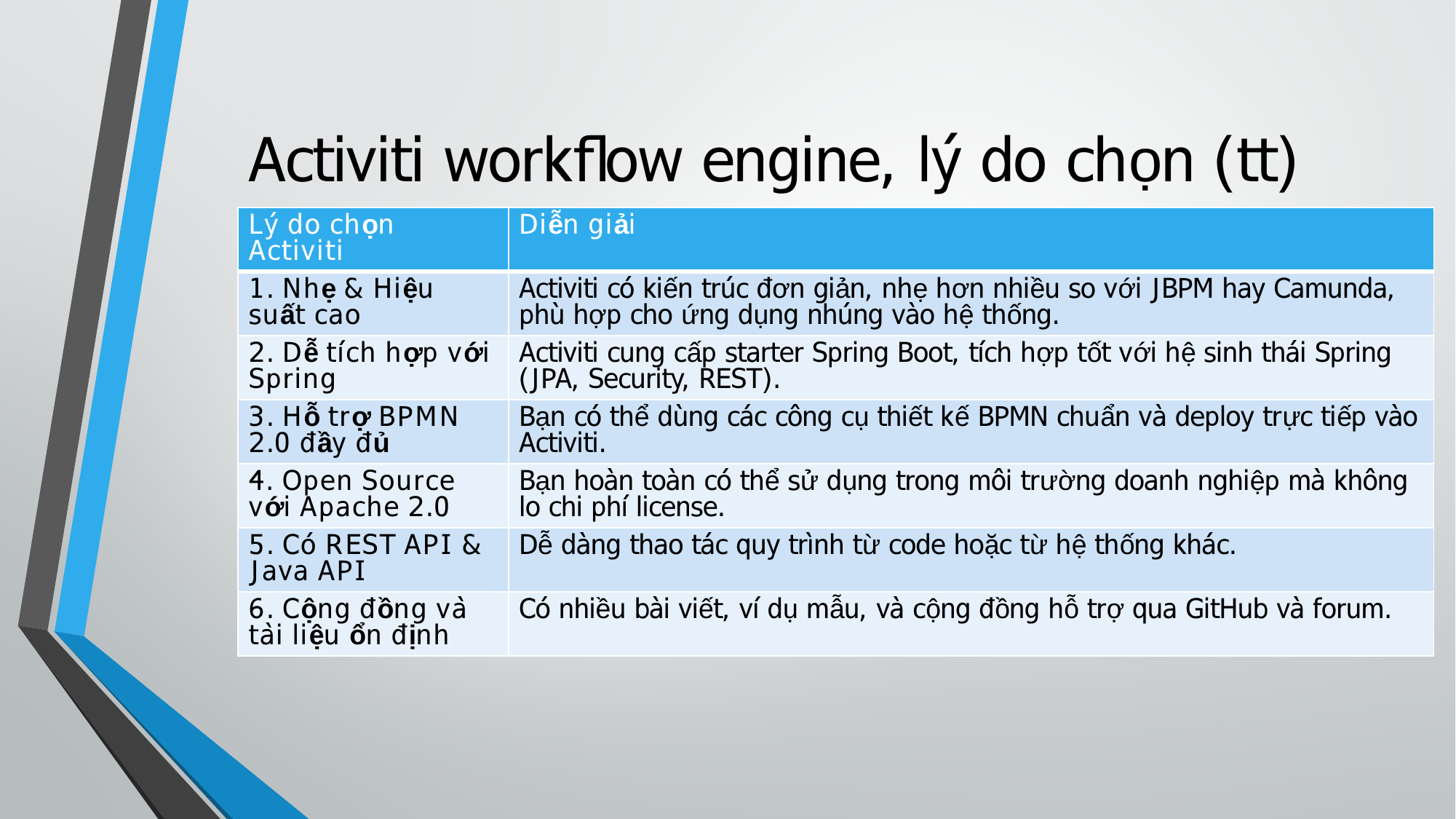

# Activiti workflow engine, lý do chọn (tt)
| Lý do chọn Activiti | Diễn giải |
| --- | --- |
| 1. Nhẹ & Hiệu suất cao | Activiti có kiến trúc đơn giản, nhẹ hơn nhiều so với JBPM hay Camunda, phù hợp cho ứng dụng nhúng vào hệ thống. |
| 2. Dễ tích hợp với Spring | Activiti cung cấp starter Spring Boot, tích hợp tốt với hệ sinh thái Spring (JPA, Security, REST). |
| 3. Hỗ trợ BPMN 2.0 đầy đủ | Bạn có thể dùng các công cụ thiết kế BPMN chuẩn và deploy trực tiếp vào Activiti. |
| 4. Open Source với Apache 2.0 | Bạn hoàn toàn có thể sử dụng trong môi trường doanh nghiệp mà không lo chi phí license. |
| 5. Có REST API & Java API | Dễ dàng thao tác quy trình từ code hoặc từ hệ thống khác. |
| 6. Cộng đồng và tài liệu ổn định | Có nhiều bài viết, ví dụ mẫu, và cộng đồng hỗ trợ qua GitHub và forum. |